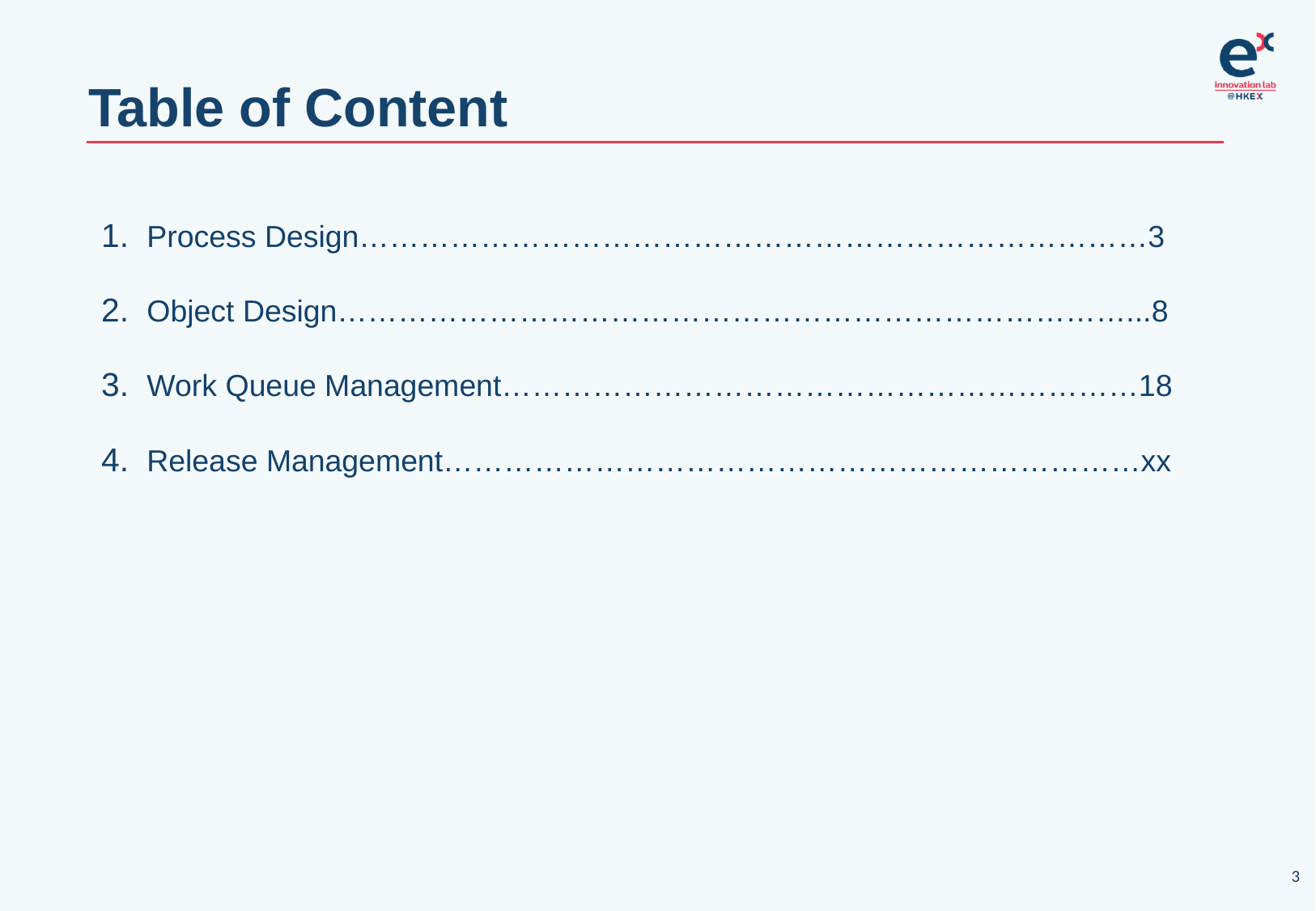

Table of Content
Process Design……………………………………………………………………3
Object Design……………………………………………………………………...8
Work Queue Management………………………………………………………18
Release Management……………………………………………………………xx